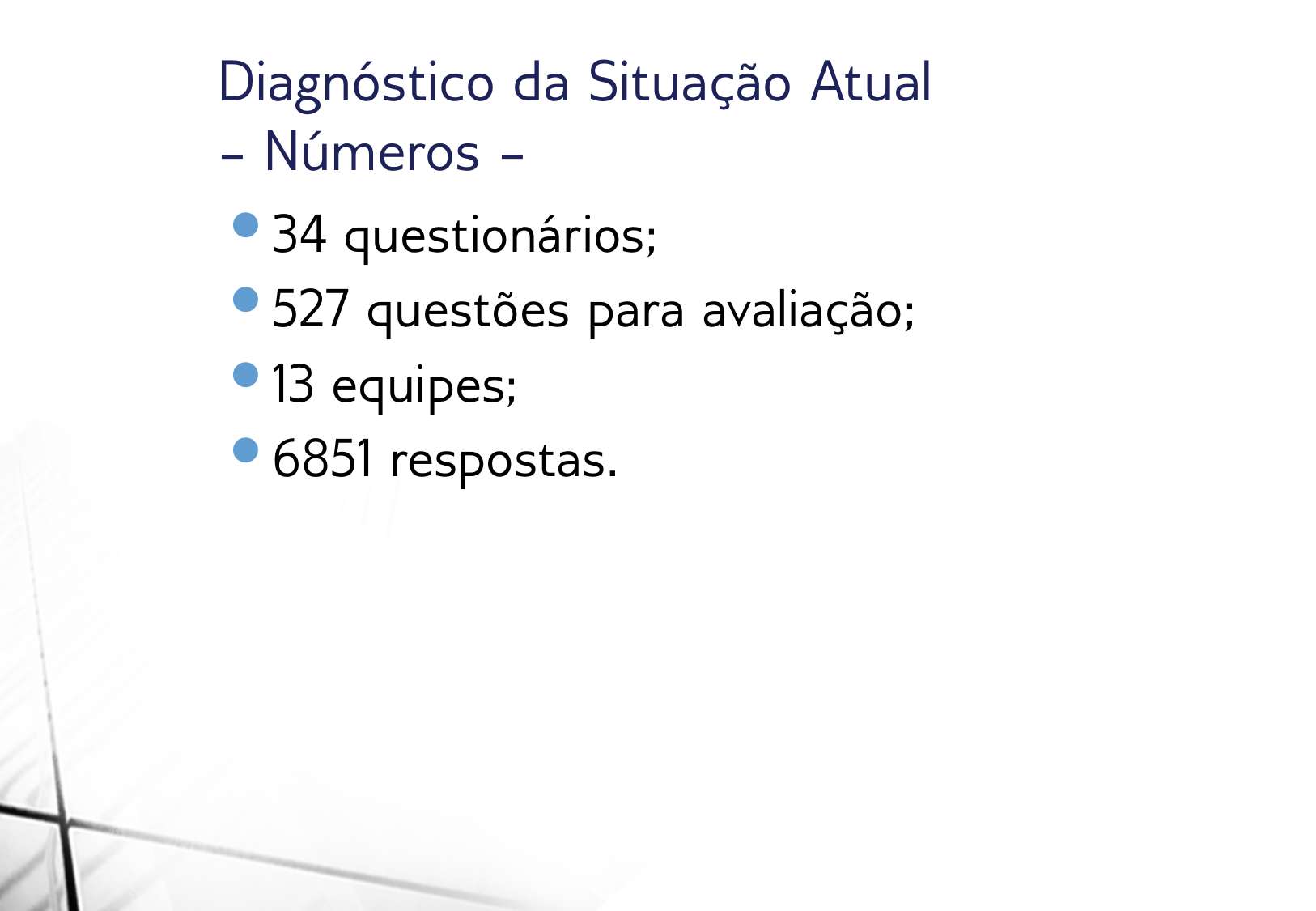

Diagnóstico da Situação Atual
– Números –
34 questionários;
527 questões para avaliação;
13 equipes;
6851 respostas.